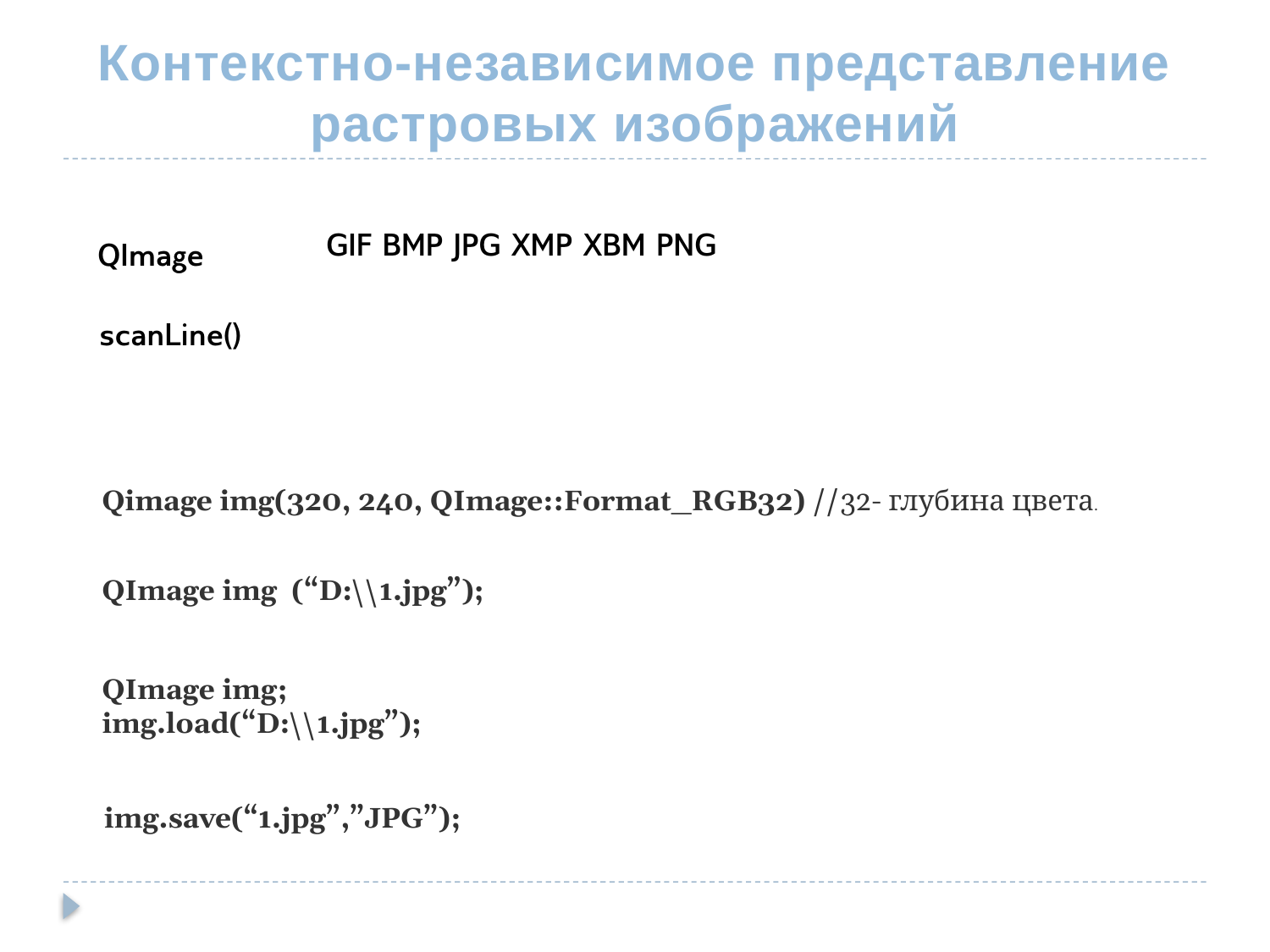

# Контекстно-независимое представление растровых изображений
GIF BMP JPG XMP XBM PNG
QImage
scanLine()
Qimage img(320, 240, QImage::Format_RGB32) //32- глубина цвета.
QImage img  (“D:\\1.jpg”);
QImage img;
img.load(“D:\\1.jpg”);
img.save(“1.jpg”,”JPG”);